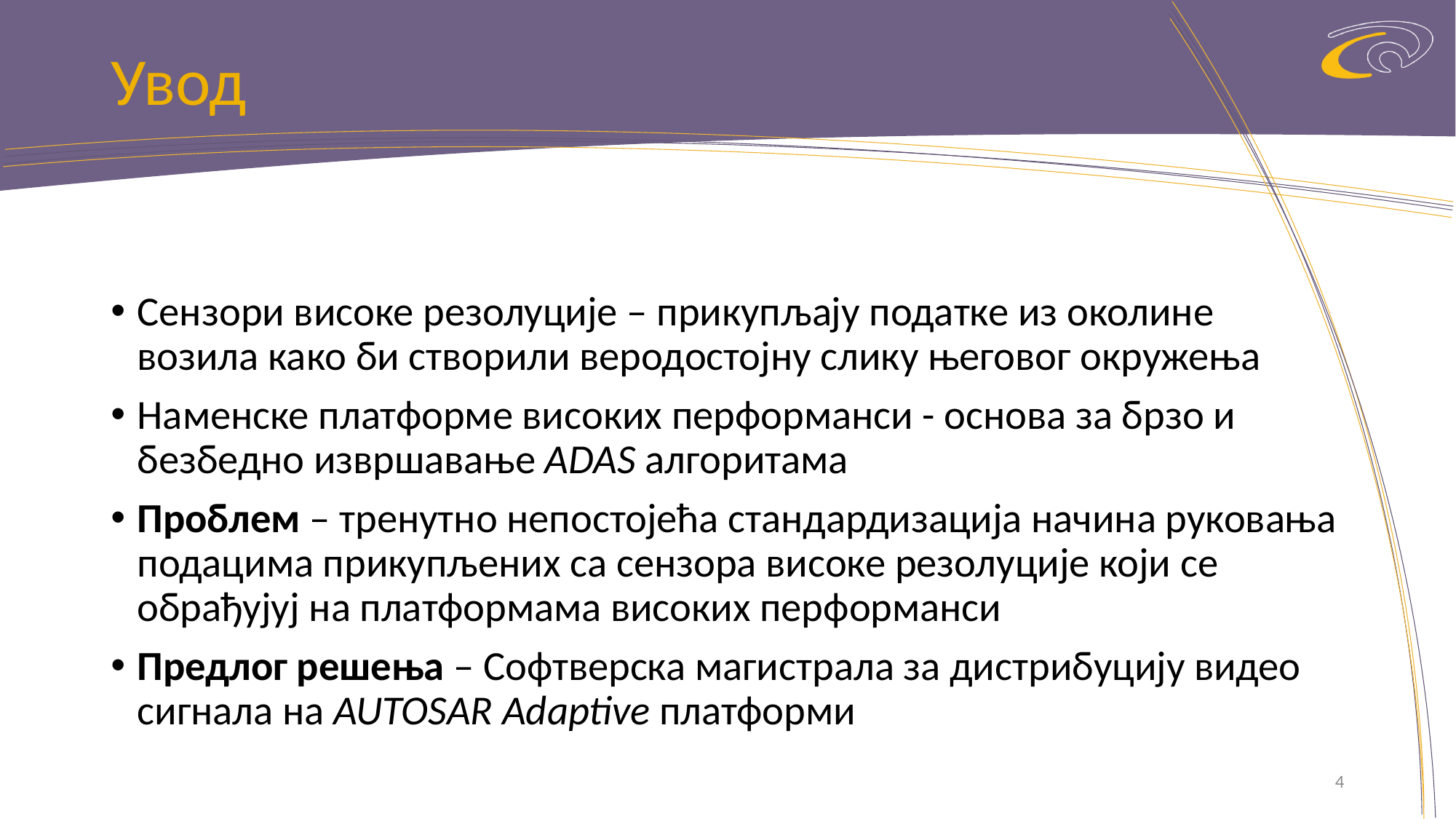

# Увод

Сензори високе резолуције – прикупљају податке из околине возила како би створили веродостојну слику његовог окружења
Наменске платформе високих перформанси - основа за брзо и безбедно извршавање ADAS алгоритама
Проблем – тренутно непостојећа стандардизација начина руковања подацима прикупљених са сензора високе резолуције који се обрађујуј на платформама високих перформанси
Предлог решења – Софтверска магистрала за дистрибуцију видео сигнала на AUTOSAR Adaptive платформи

4